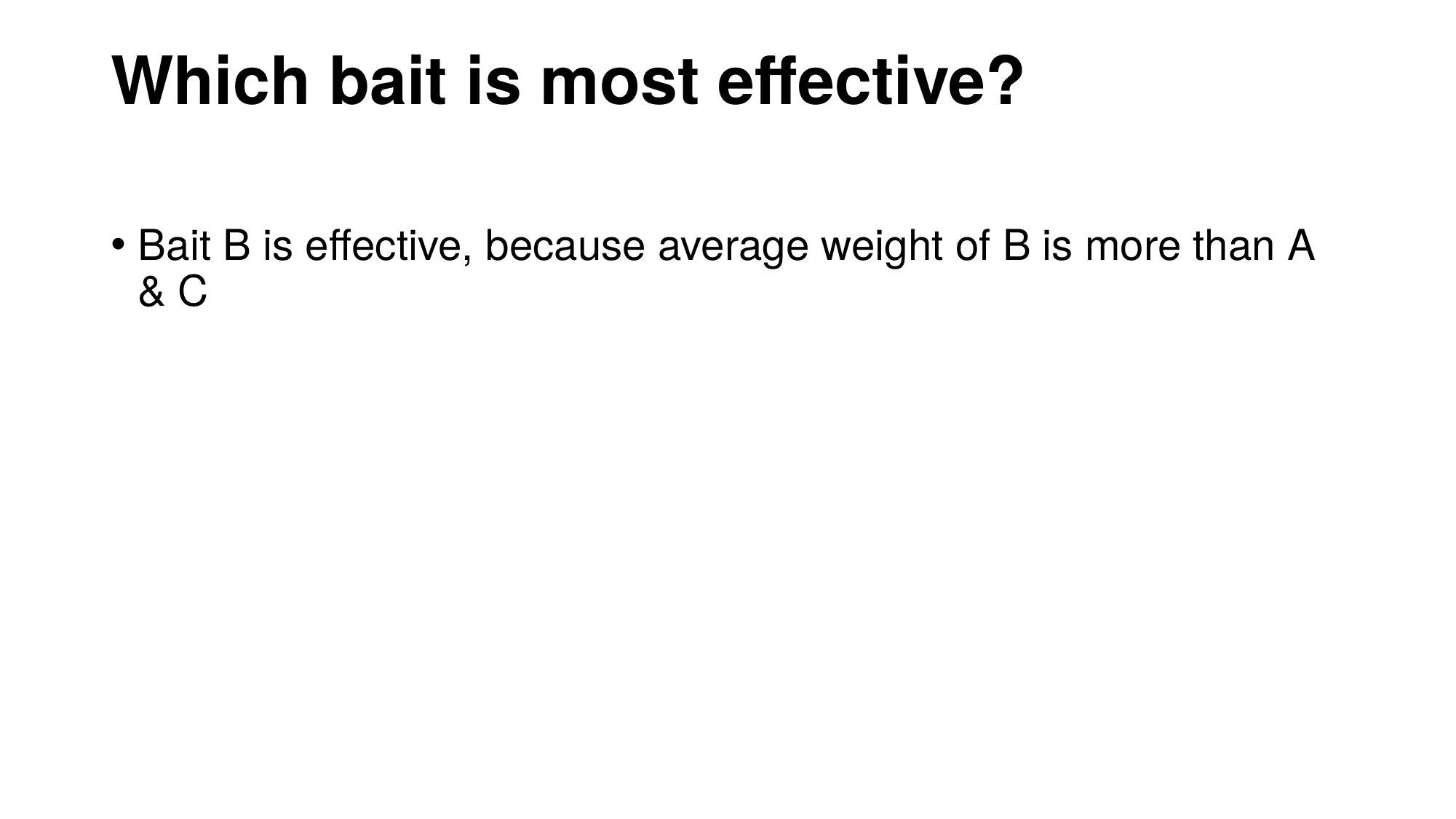

# Which bait is most effective?
Bait B is effective, because average weight of B is more than A & C